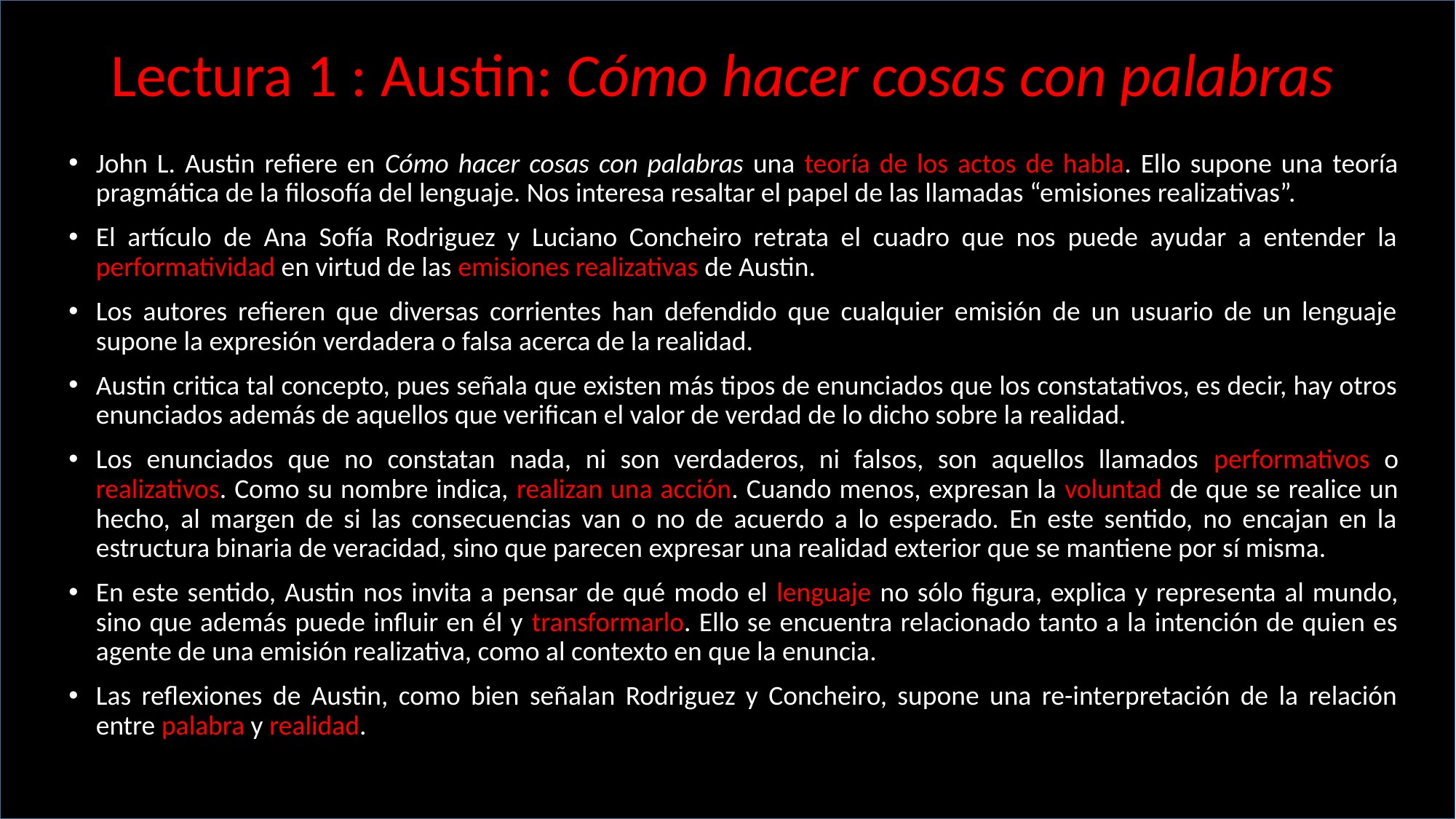

# Lectura 1 : Austin: Cómo hacer cosas con palabras
John L. Austin refiere en Cómo hacer cosas con palabras una teoría de los actos de habla. Ello supone una teoría pragmática de la filosofía del lenguaje. Nos interesa resaltar el papel de las llamadas “emisiones realizativas”.
El artículo de Ana Sofía Rodriguez y Luciano Concheiro retrata el cuadro que nos puede ayudar a entender la performatividad en virtud de las emisiones realizativas de Austin.
Los autores refieren que diversas corrientes han defendido que cualquier emisión de un usuario de un lenguaje supone la expresión verdadera o falsa acerca de la realidad.
Austin critica tal concepto, pues señala que existen más tipos de enunciados que los constatativos, es decir, hay otros enunciados además de aquellos que verifican el valor de verdad de lo dicho sobre la realidad.
Los enunciados que no constatan nada, ni son verdaderos, ni falsos, son aquellos llamados performativos o realizativos. Como su nombre indica, realizan una acción. Cuando menos, expresan la voluntad de que se realice un hecho, al margen de si las consecuencias van o no de acuerdo a lo esperado. En este sentido, no encajan en la estructura binaria de veracidad, sino que parecen expresar una realidad exterior que se mantiene por sí misma.
En este sentido, Austin nos invita a pensar de qué modo el lenguaje no sólo figura, explica y representa al mundo, sino que además puede influir en él y transformarlo. Ello se encuentra relacionado tanto a la intención de quien es agente de una emisión realizativa, como al contexto en que la enuncia.
Las reflexiones de Austin, como bien señalan Rodriguez y Concheiro, supone una re-interpretación de la relación entre palabra y realidad.